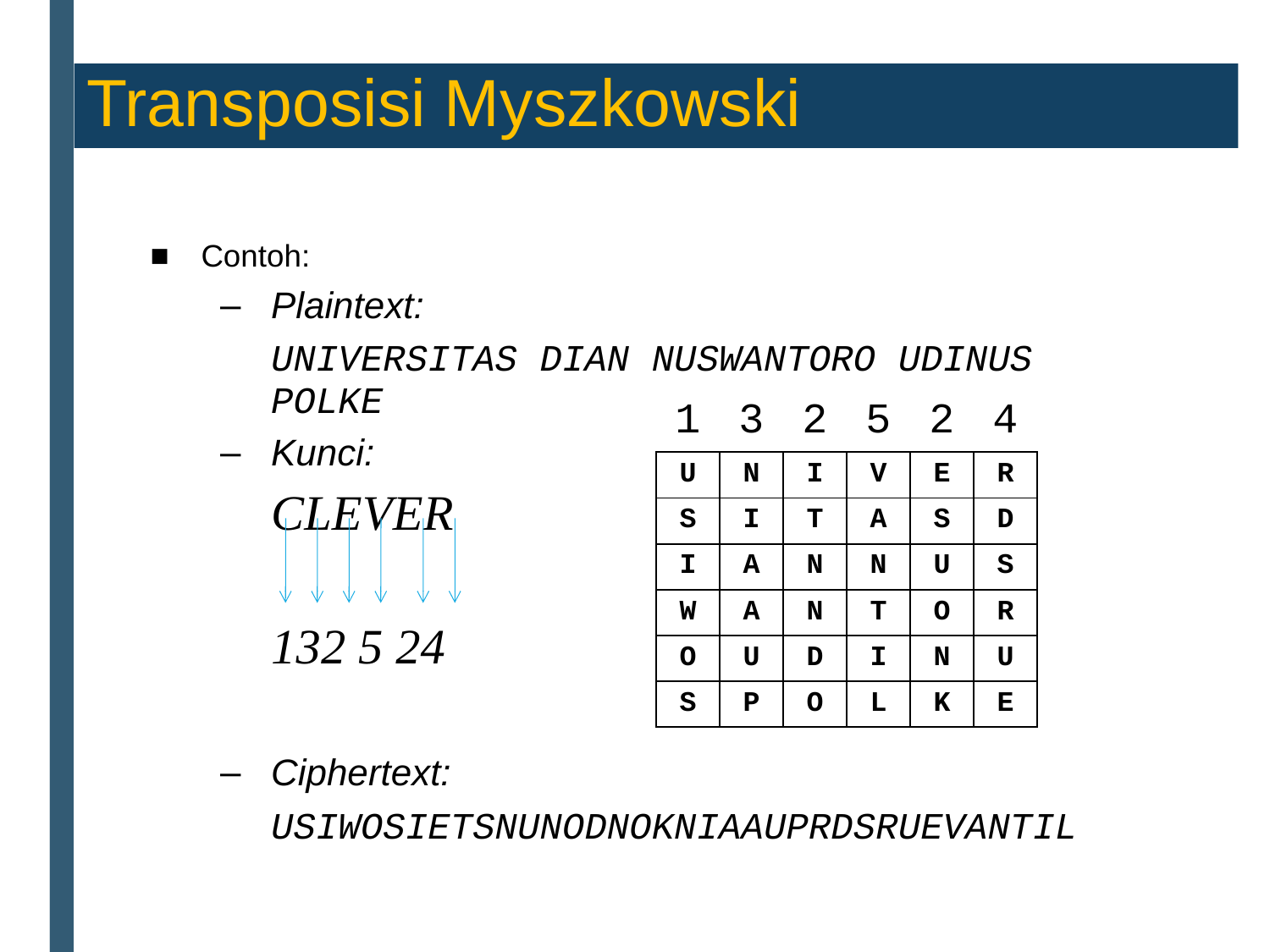

Transposisi Myszkowski
Contoh:
Plaintext:
	UNIVERSITAS DIAN NUSWANTORO UDINUS POLKE
Kunci:
	CLEVER

	132 5 24

Ciphertext:
	USIWOSIETSNUNODNOKNIAAUPRDSRUEVANTIL

| 1 | 3 | 2 | 5 | 2 | 4 |
| --- | --- | --- | --- | --- | --- |
| U | N | I | V | E | R |
| S | I | T | A | S | D |
| I | A | N | N | U | S |
| W | A | N | T | O | R |
| O | U | D | I | N | U |
| S | P | O | L | K | E |